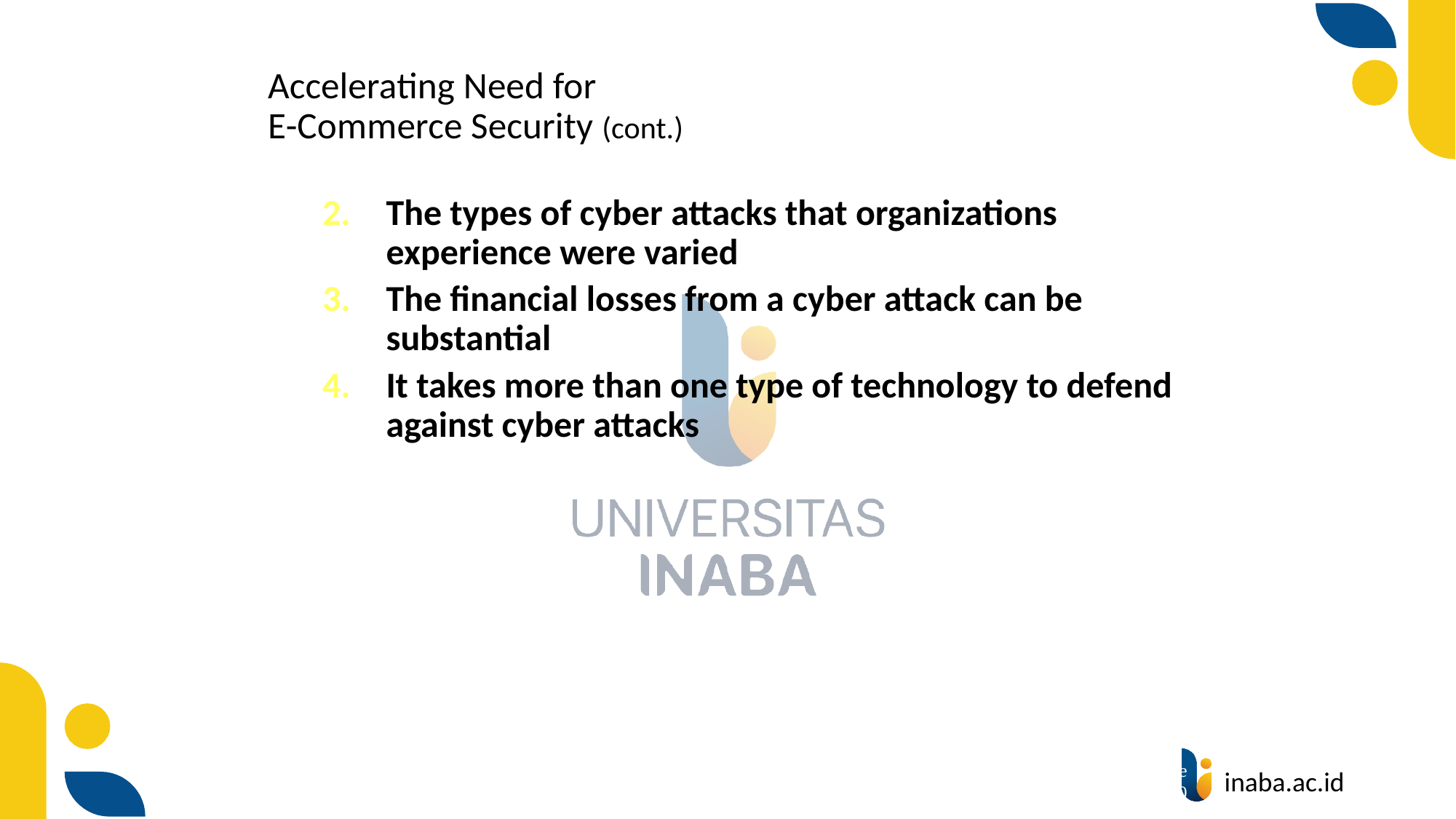

# Accelerating Need for E-Commerce Security (cont.)
The types of cyber attacks that organizations experience were varied
The financial losses from a cyber attack can be substantial
It takes more than one type of technology to defend against cyber attacks
16
© Prentice Hall 2020